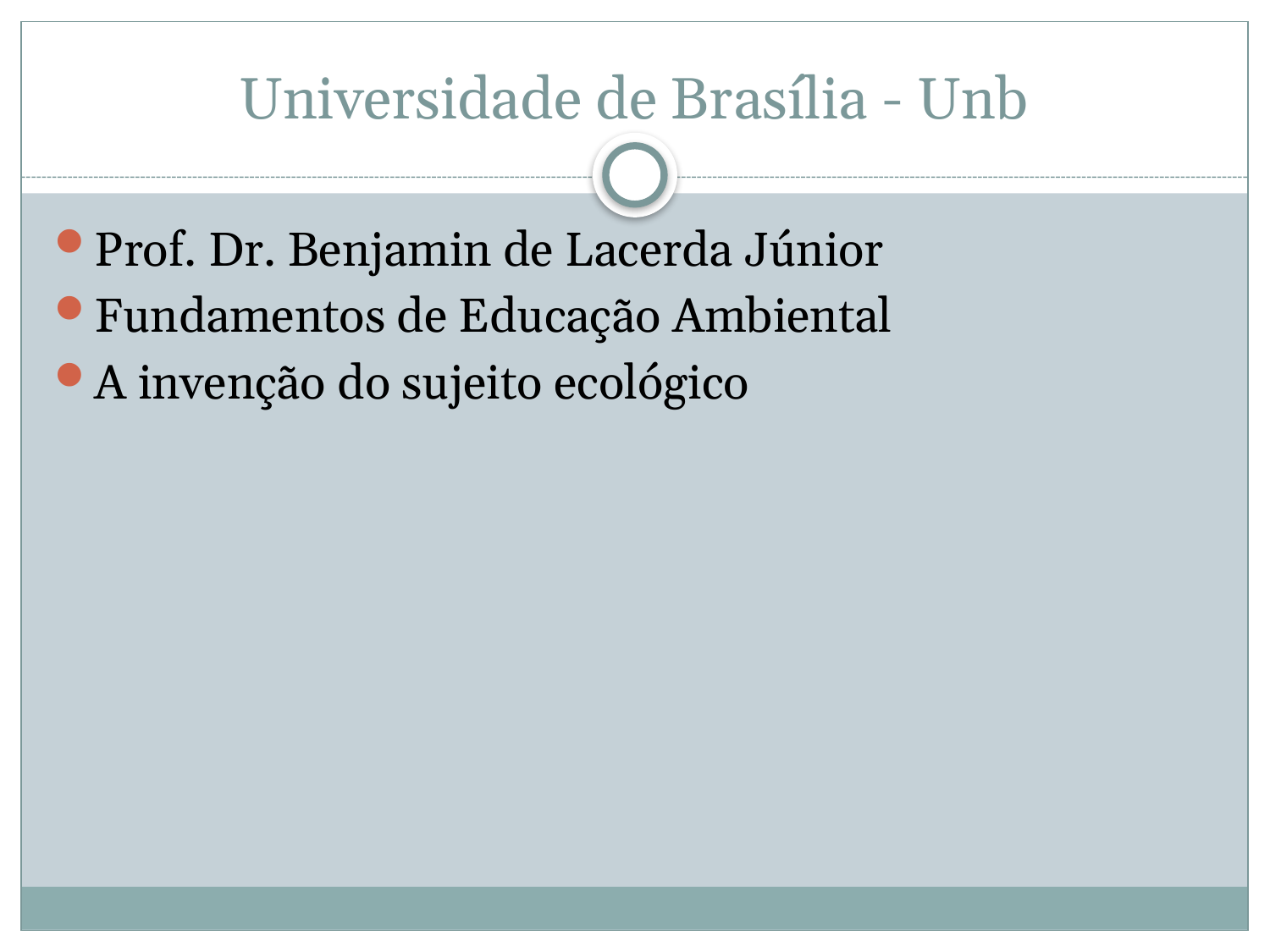

# Universidade de Brasília - Unb
Prof. Dr. Benjamin de Lacerda Júnior
Fundamentos de Educação Ambiental
A invenção do sujeito ecológico